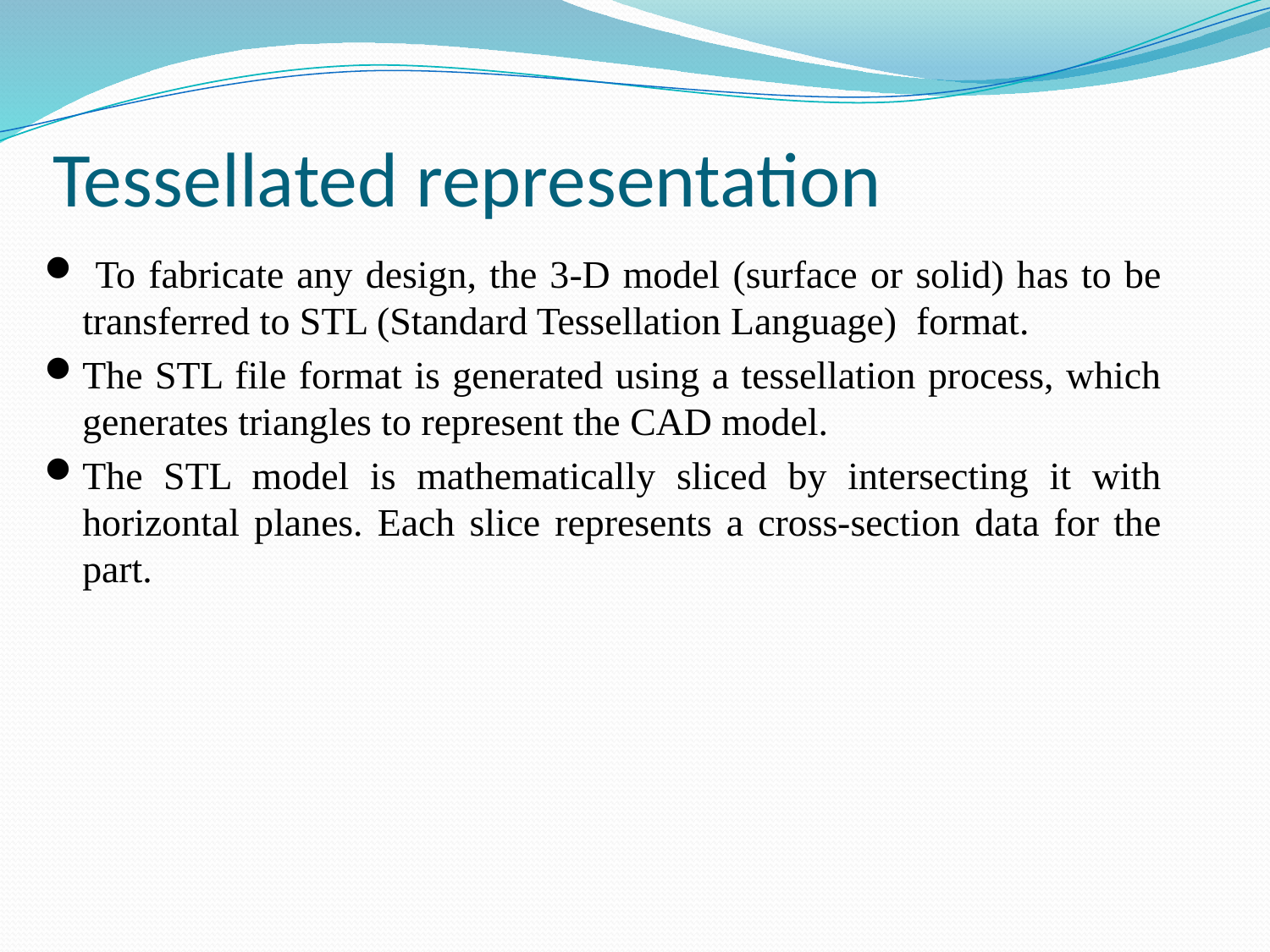

# Tessellated representation
 To fabricate any design, the 3-D model (surface or solid) has to be transferred to STL (Standard Tessellation Language)  format.
The STL file format is generated using a tessellation process, which generates triangles to represent the CAD model.
The STL model is mathematically sliced by intersecting it with horizontal planes. Each slice represents a cross-section data for the part.